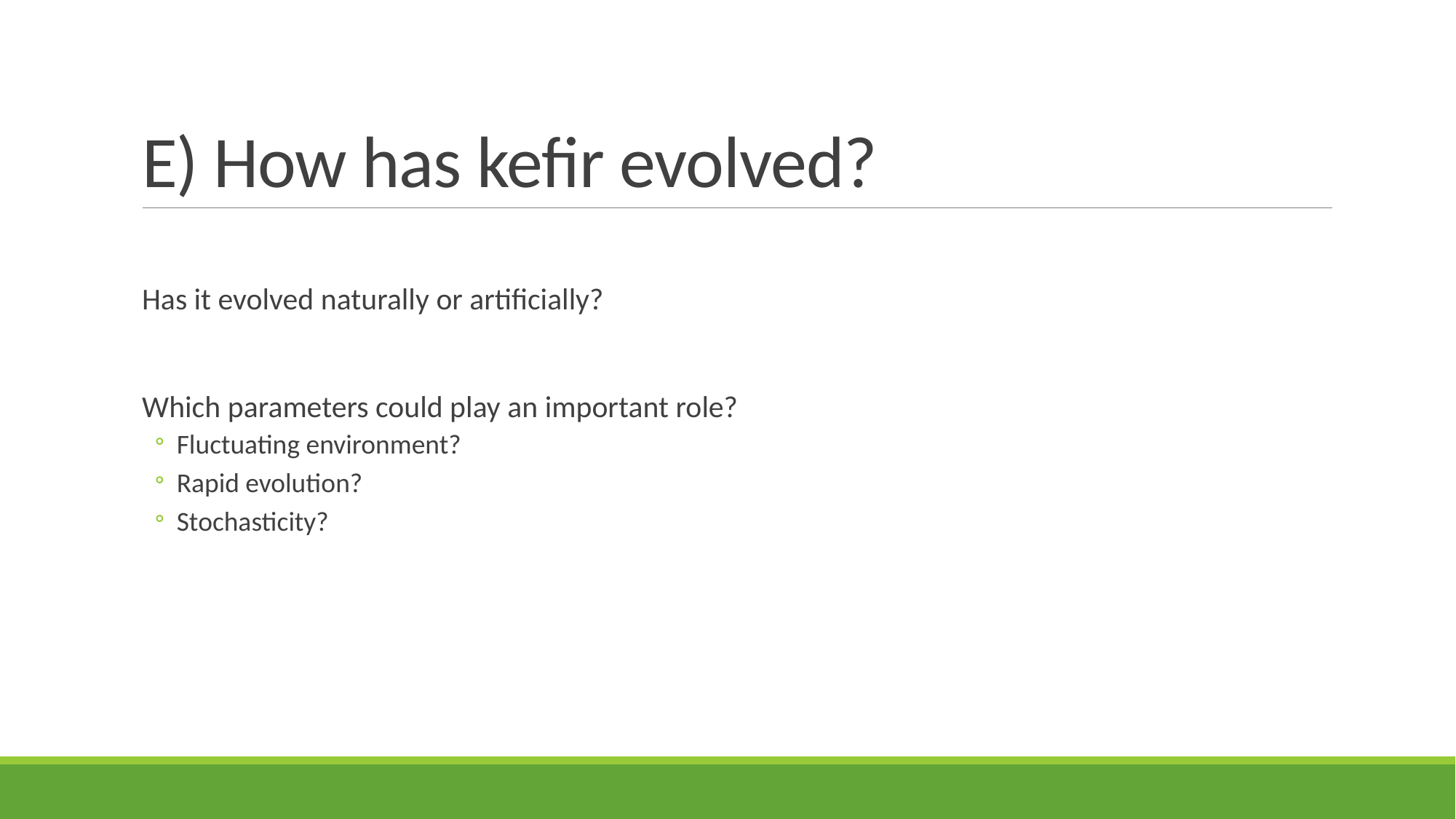

# E) How has kefir evolved?

Has it evolved naturally or artificially?

Which parameters could play an important role?
Fluctuating environment?
Rapid evolution?
Stochasticity?